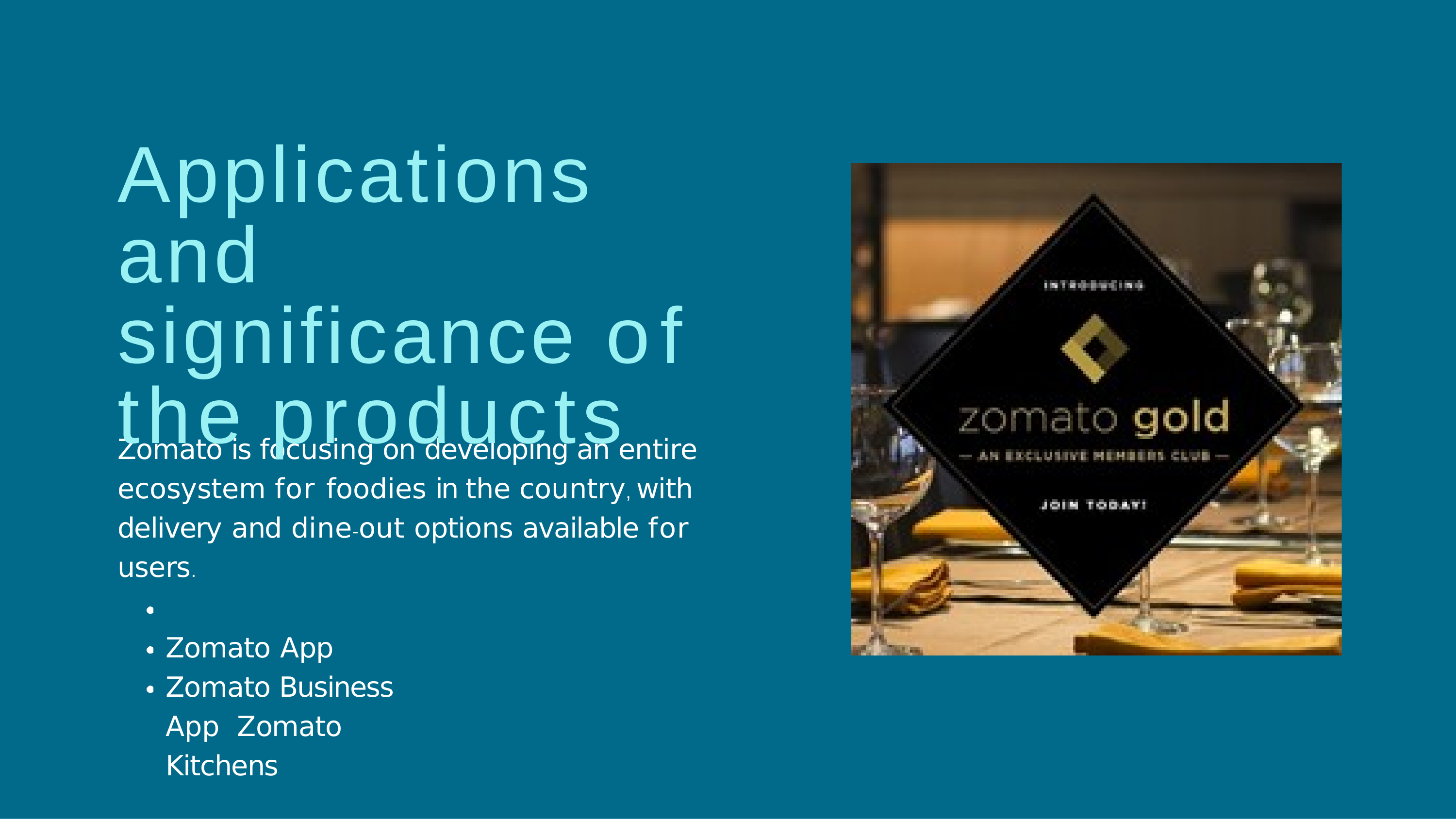

# Applications and  significance of  the products

Zomato is focusing on developing an entire  ecosystem for foodies in the country, with  delivery and dine-out options available for users.

Zomato App
Zomato Business App  Zomato Kitchens